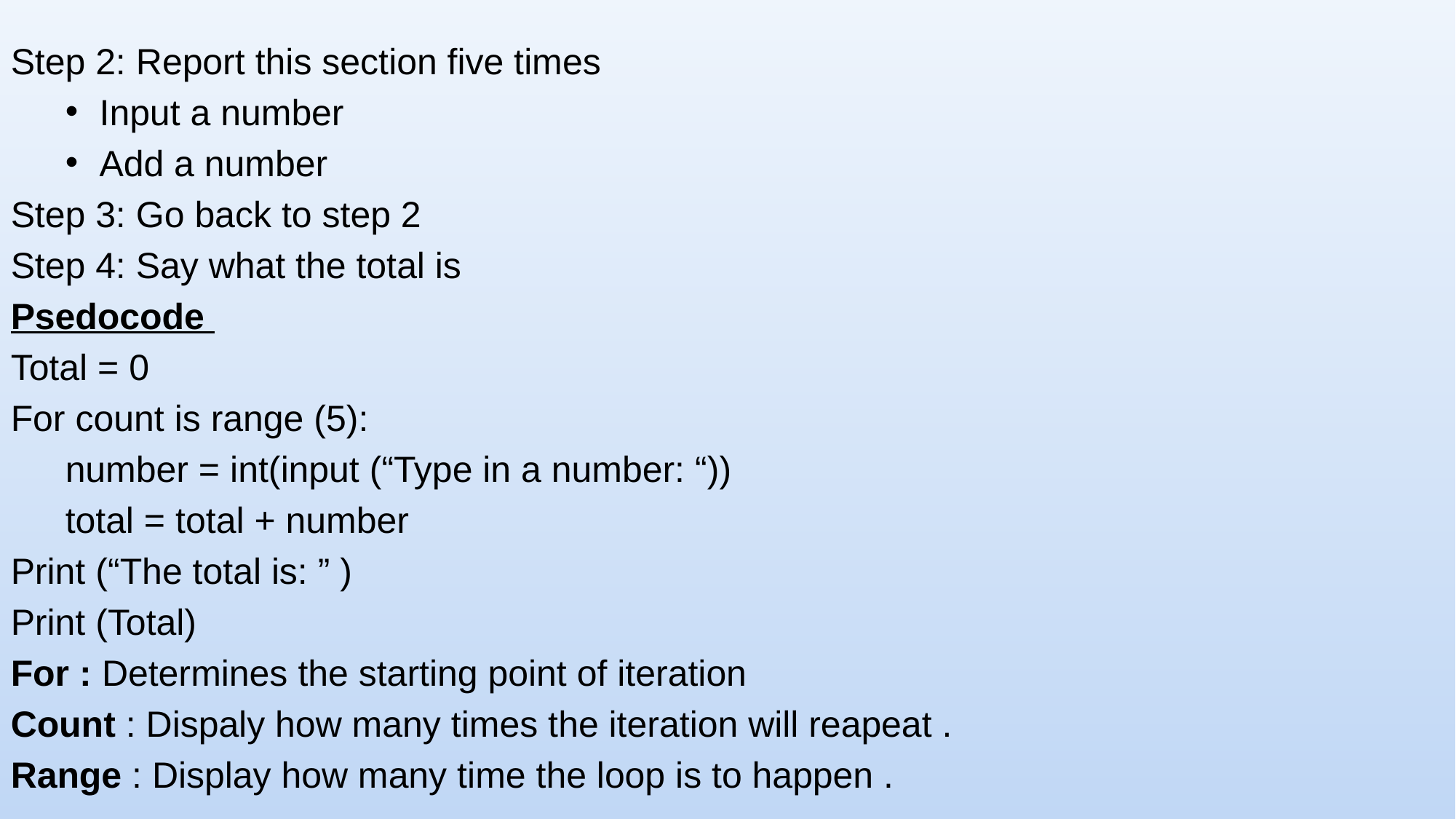

Step 2: Report this section five times
Input a number
Add a number
Step 3: Go back to step 2
Step 4: Say what the total is
Psedocode
Total = 0
For count is range (5):
number = int(input (“Type in a number: “))
total = total + number
Print (“The total is: ” )
Print (Total)
For : Determines the starting point of iteration
Count : Dispaly how many times the iteration will reapeat .
Range : Display how many time the loop is to happen .
#